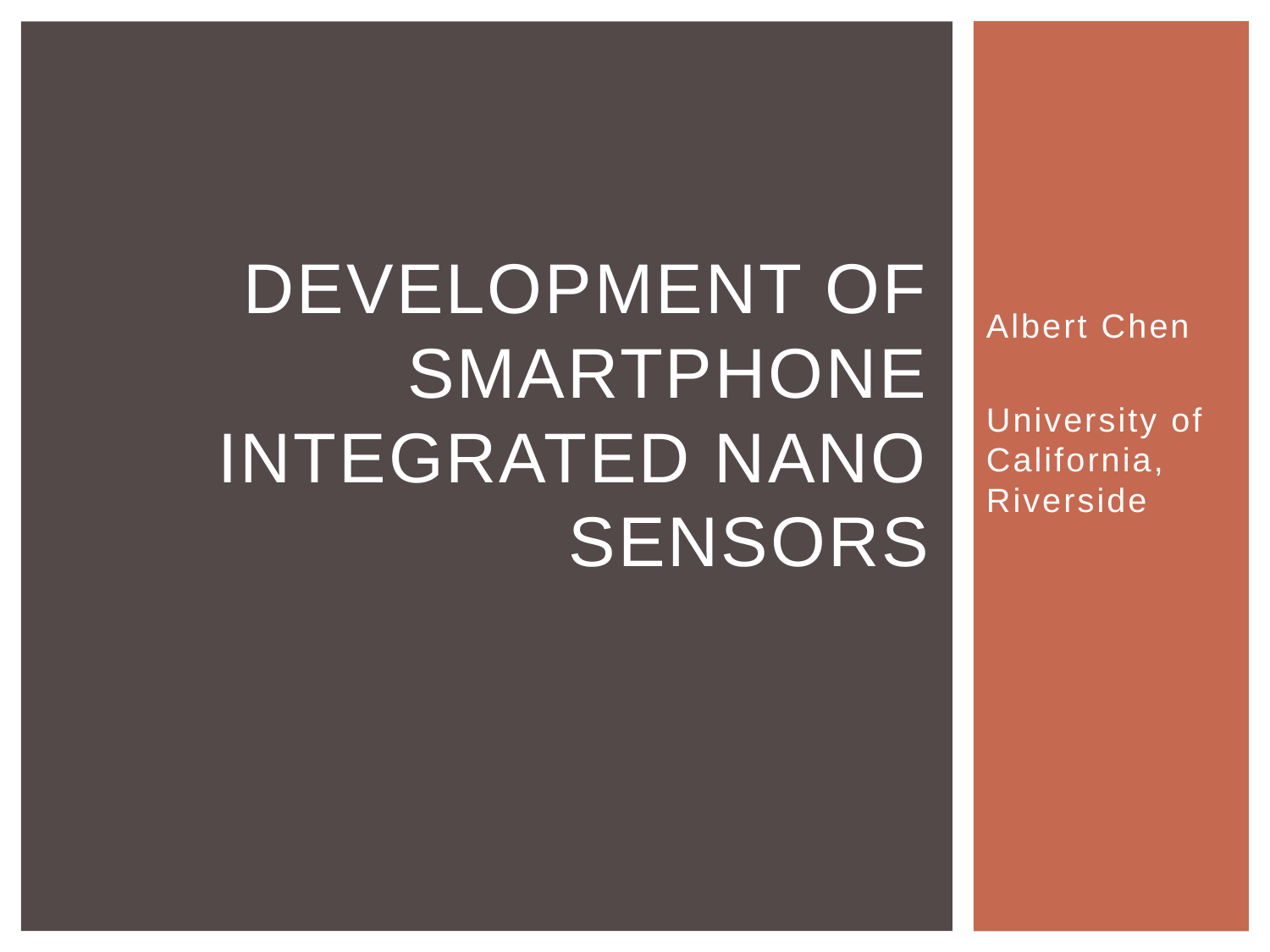

# DEVELOPMENT OF Smartphone integrated NANO SENSORs
Albert Chen

University of California, Riverside